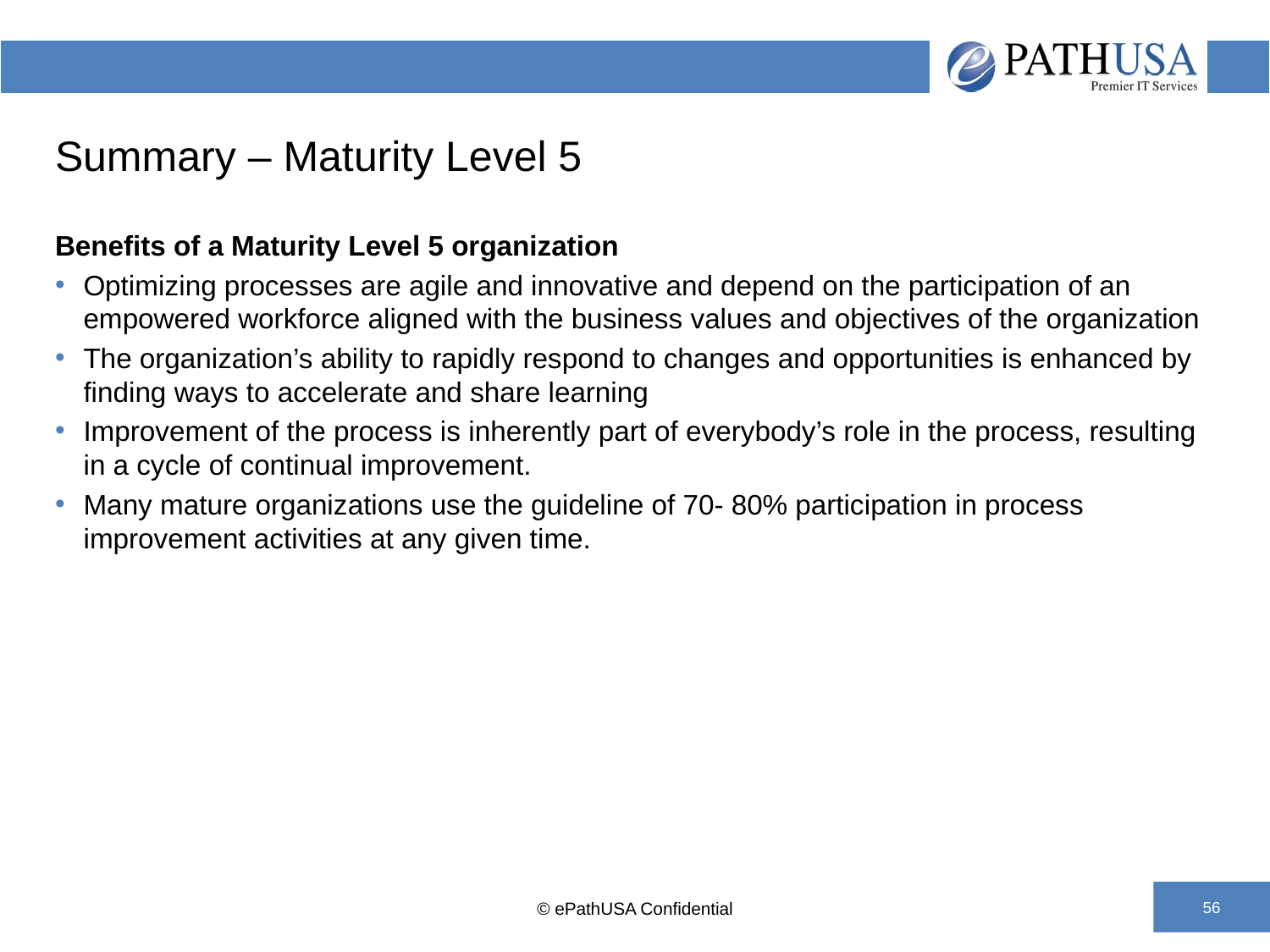

# Summary – Maturity Level 5
Benefits of a Maturity Level 5 organization
Optimizing processes are agile and innovative and depend on the participation of an empowered workforce aligned with the business values and objectives of the organization
The organization’s ability to rapidly respond to changes and opportunities is enhanced by finding ways to accelerate and share learning
Improvement of the process is inherently part of everybody’s role in the process, resulting in a cycle of continual improvement.
Many mature organizations use the guideline of 70- 80% participation in process improvement activities at any given time.

© ePathUSA Confidential